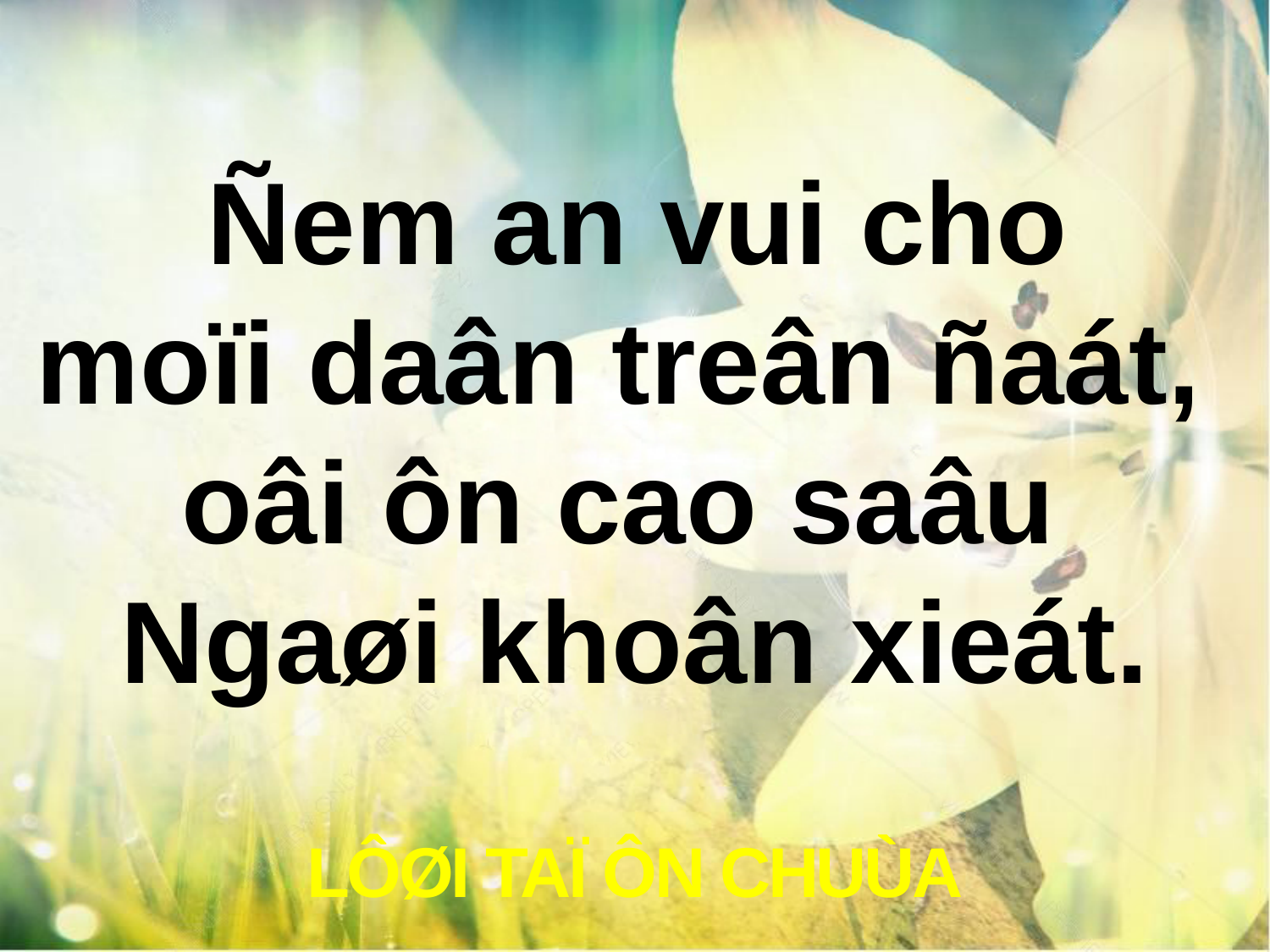

Ñem an vui cho
moïi daân treân ñaát,
oâi ôn cao saâu
Ngaøi khoân xieát.
LÔØI TAÏ ÔN CHUÙA